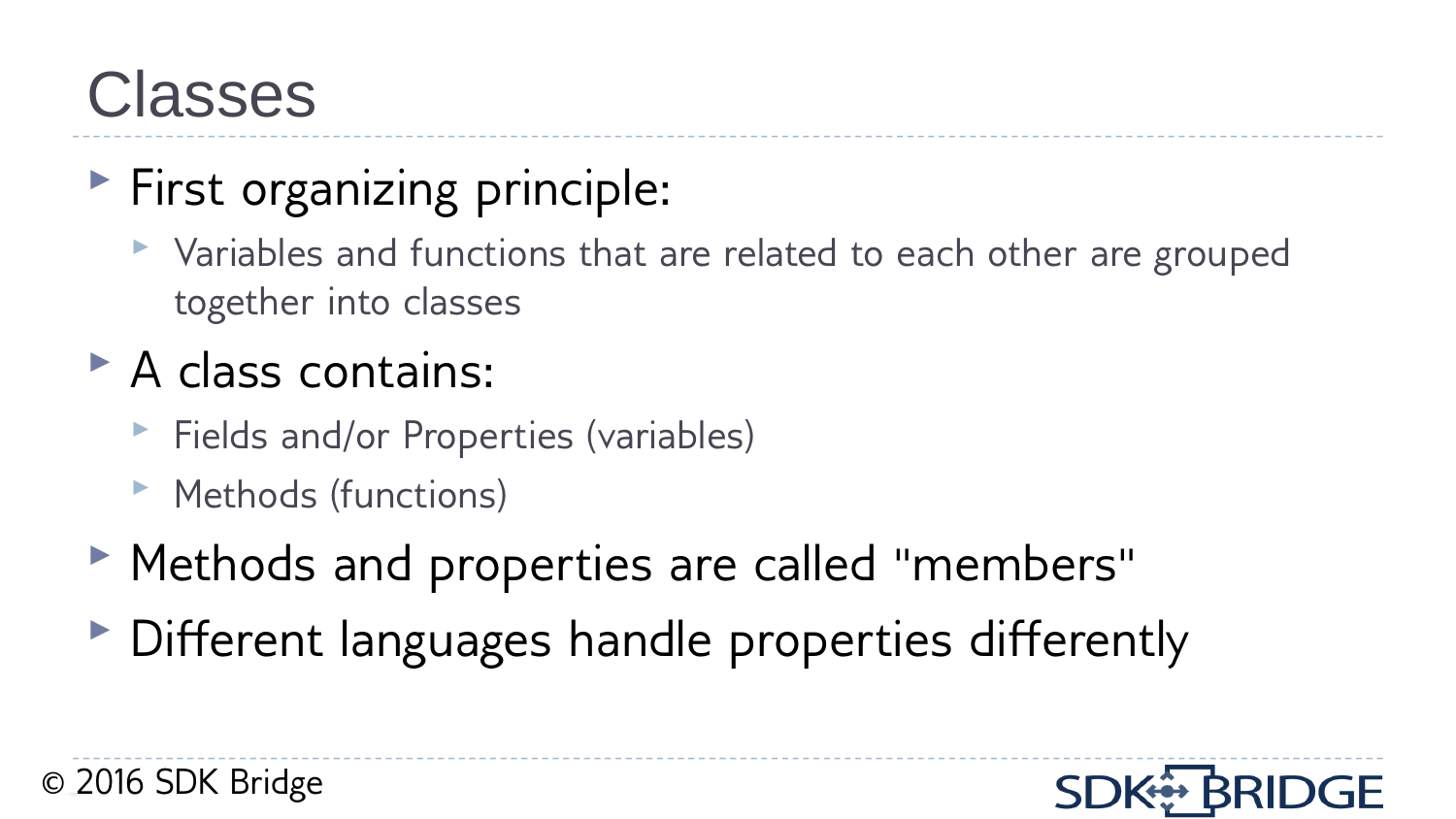

# Classes
First organizing principle:
Variables and functions that are related to each other are grouped together into classes
A class contains:
Fields and/or Properties (variables)
Methods (functions)
Methods and properties are called "members"
Different languages handle properties differently